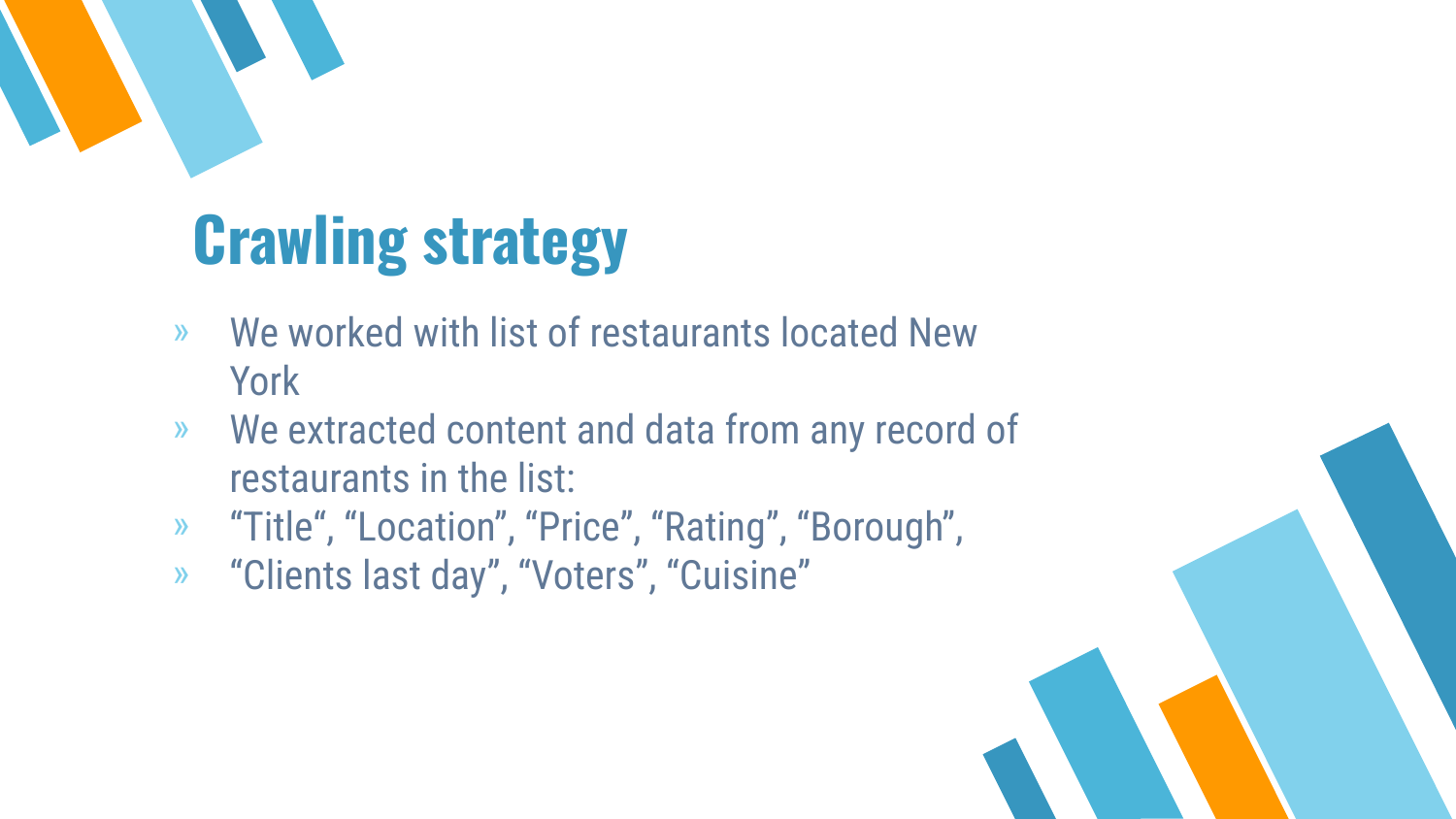

6
# Crawling strategy
We worked with list of restaurants located New York
We extracted content and data from any record of restaurants in the list:
“Title“, “Location”, “Price”, “Rating”, “Borough”,
“Clients last day”, “Voters”, “Cuisine”